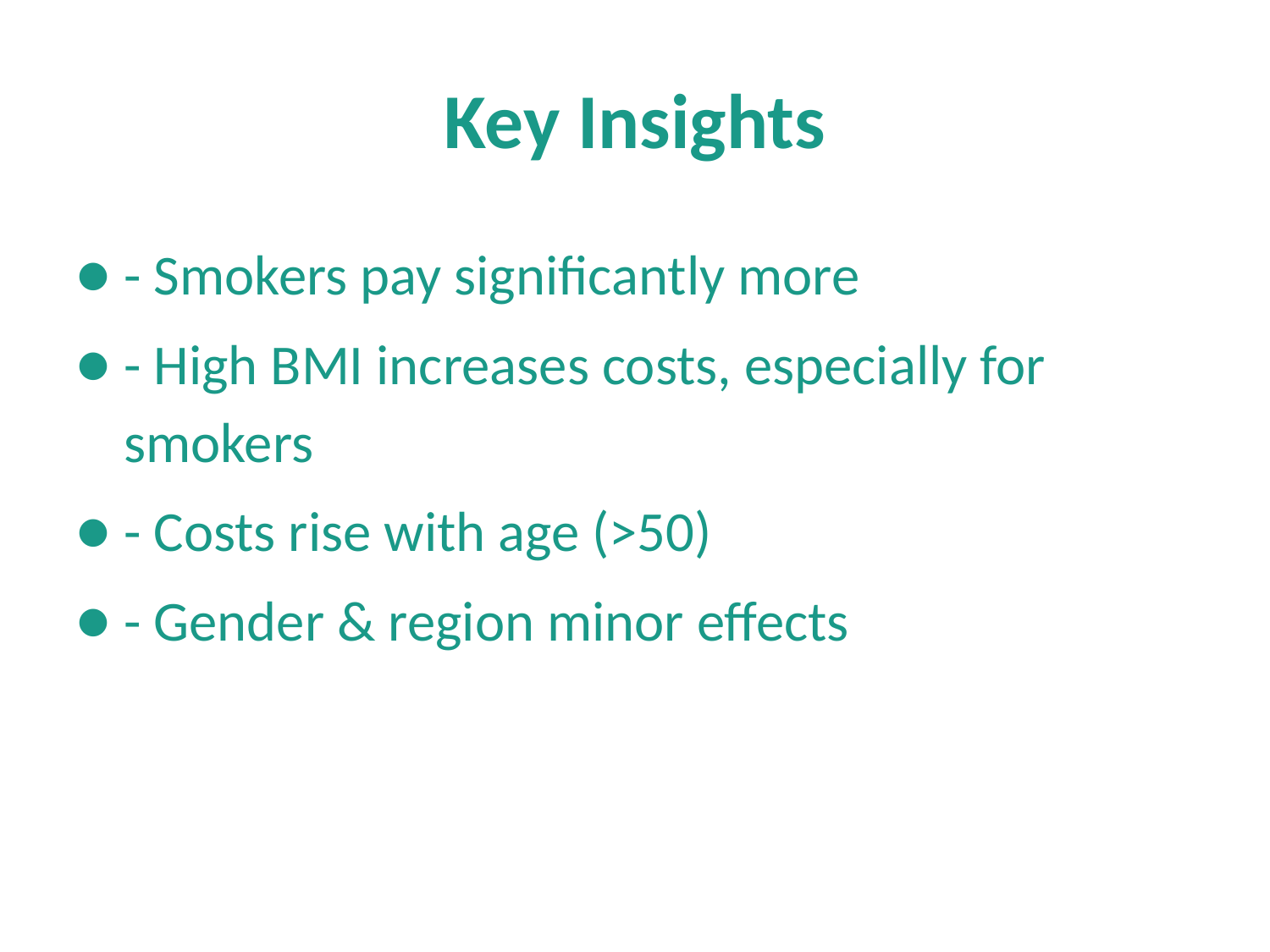

# Key Insights
- Smokers pay significantly more
- High BMI increases costs, especially for smokers
- Costs rise with age (>50)
- Gender & region minor effects